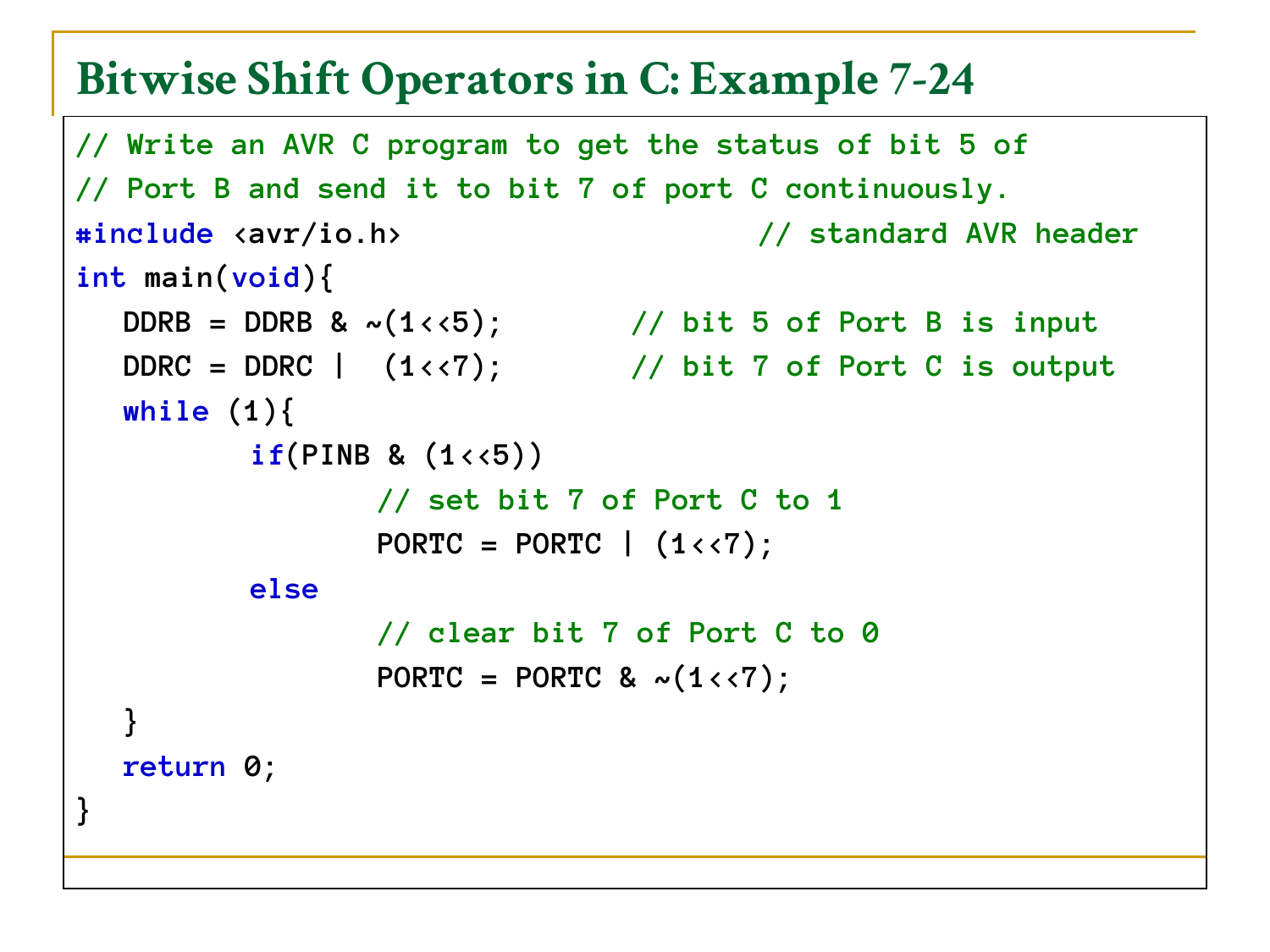

# Bitwise Shift Operators in C: Example 7-24
// Write an AVR C program to get the status of bit 5 of
// Port B and send it to bit 7 of port C continuously.
#include <avr/io.h>			// standard AVR header
int main(void){
	DDRB = DDRB & ~(1<<5);	// bit 5 of Port B is input
	DDRC = DDRC |  (1<<7);	// bit 7 of Port C is output
	while (1){
		if(PINB & (1<<5))
			// set bit 7 of Port C to 1
			PORTC = PORTC | (1<<7);
		else
			// clear bit 7 of Port C to 0
			PORTC = PORTC & ~(1<<7);
	}
	return 0;
}